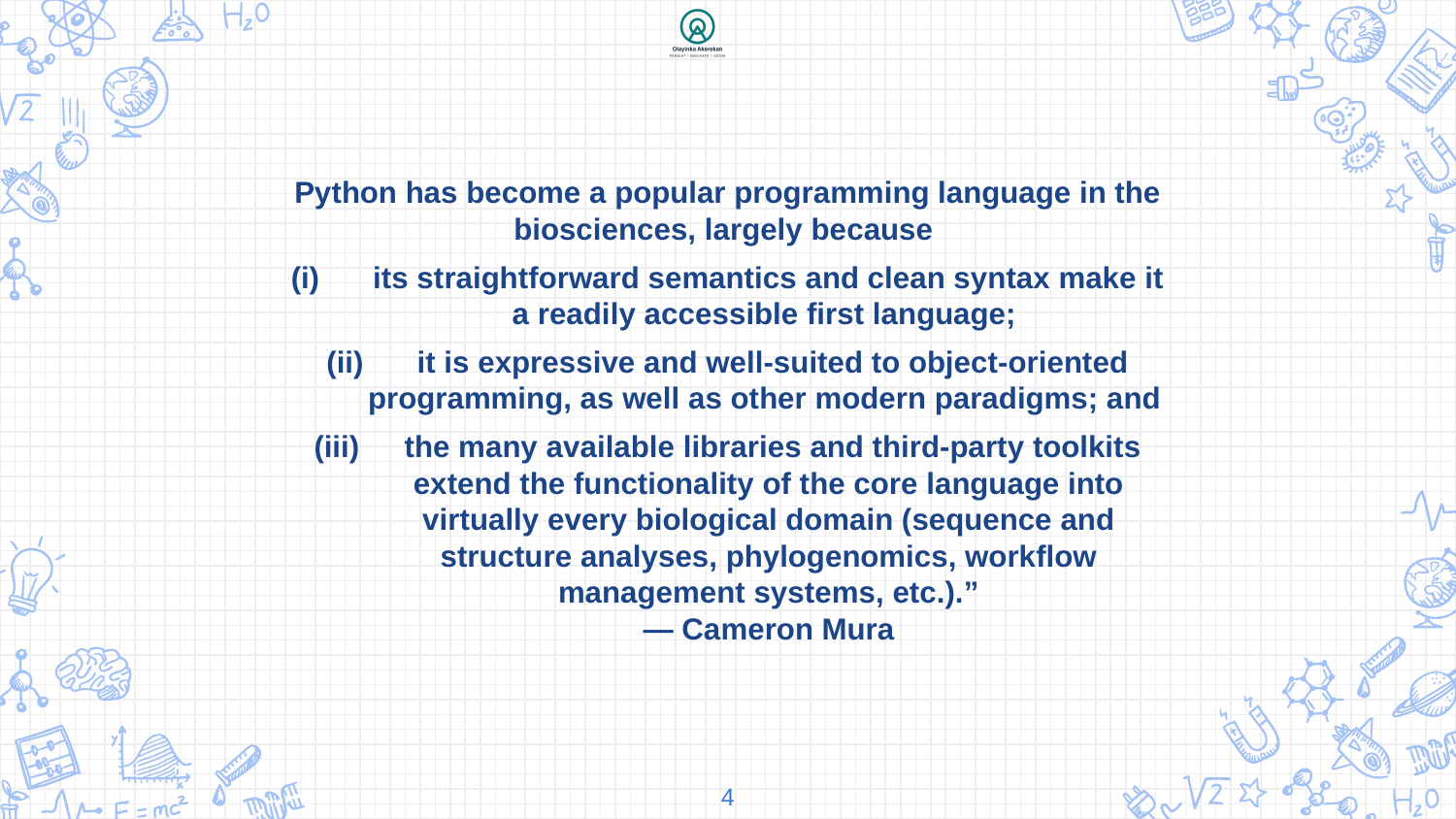

Python has become a popular programming language in the biosciences, largely because
its straightforward semantics and clean syntax make it a readily accessible first language;
 it is expressive and well-suited to object-oriented programming, as well as other modern paradigms; and
 the many available libraries and third-party toolkits extend the functionality of the core language into virtually every biological domain (sequence and structure analyses, phylogenomics, workflow management systems, etc.).”
— Cameron Mura
4